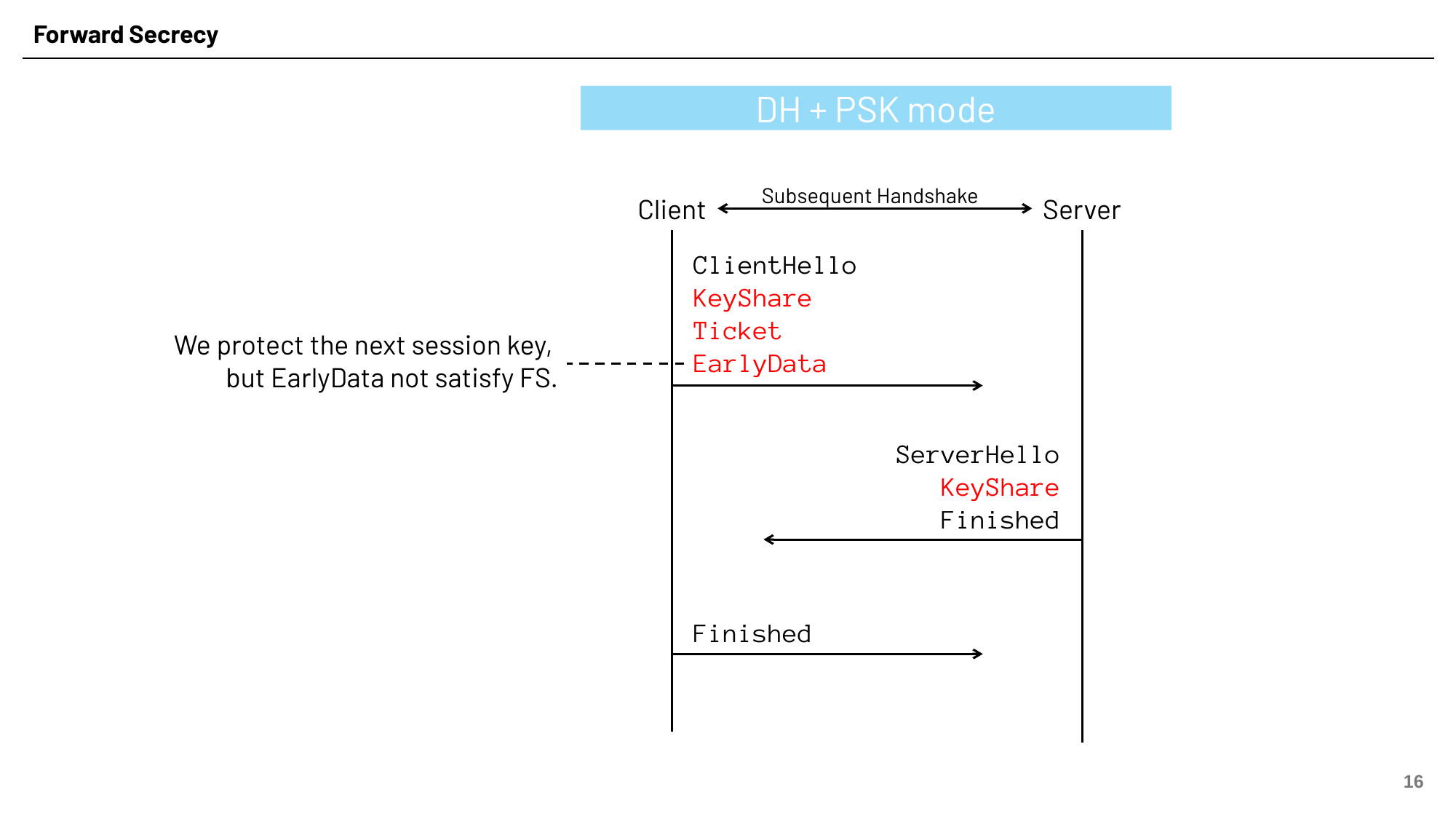

# Forward Secrecy
DH + PSK mode
Subsequent Handshake
Client
Server
ClientHello
KeyShare
Ticket
EarlyData
We protect the next session key,
but EarlyData not satisfy FS.
ServerHello
KeyShare
Finished
Finished
16